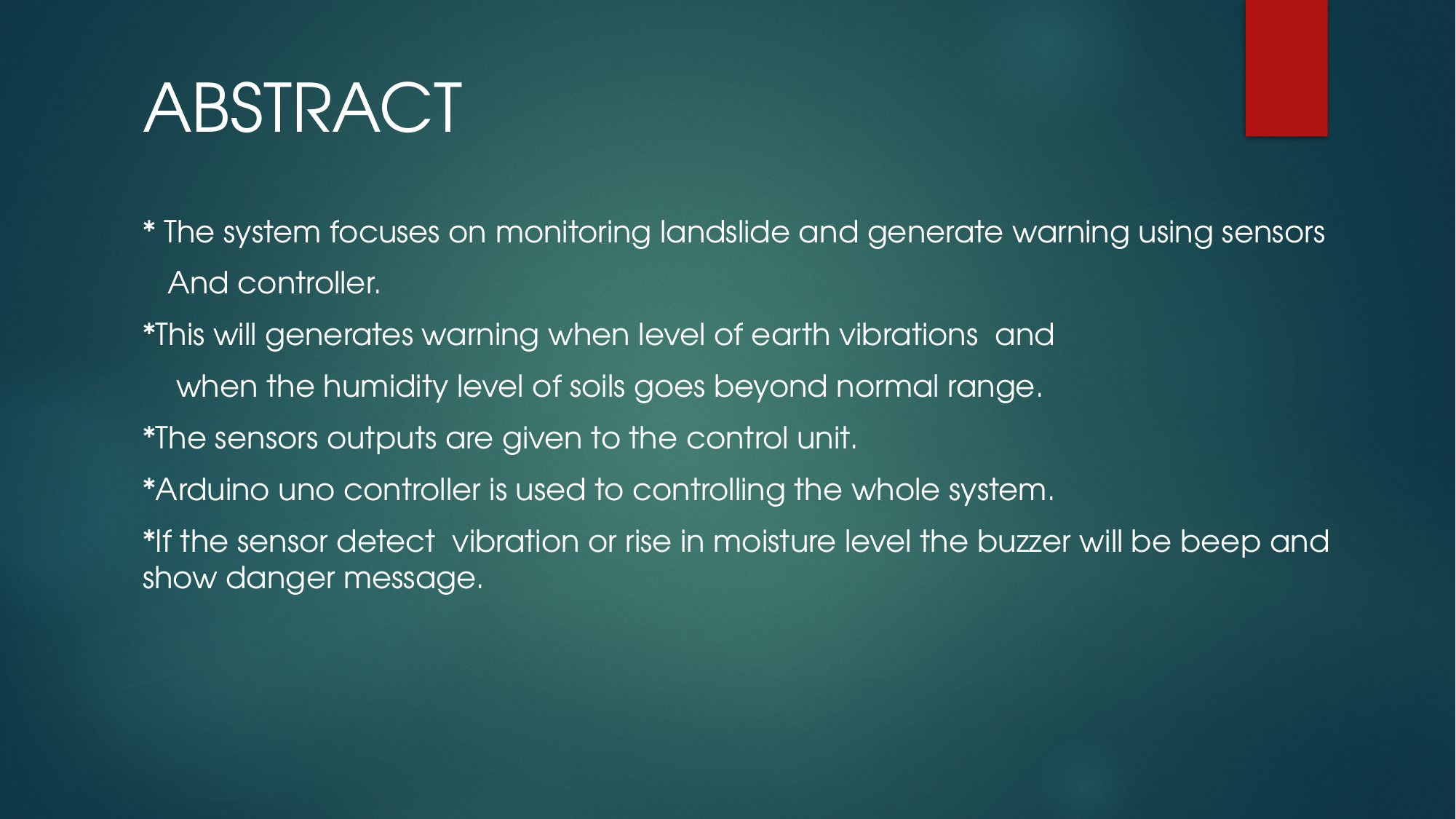

ABSTRACT

* The system focuses on monitoring landslide and generate warning using sensors
   And controller.
*This will generates warning when level of earth vibrations  and
    when the humidity level of soils goes beyond normal range.
*The sensors outputs are given to the control unit.
*Arduino uno controller is used to controlling the whole system.
*If the sensor detect  vibration or rise in moisture level the buzzer will be beep and show danger message.